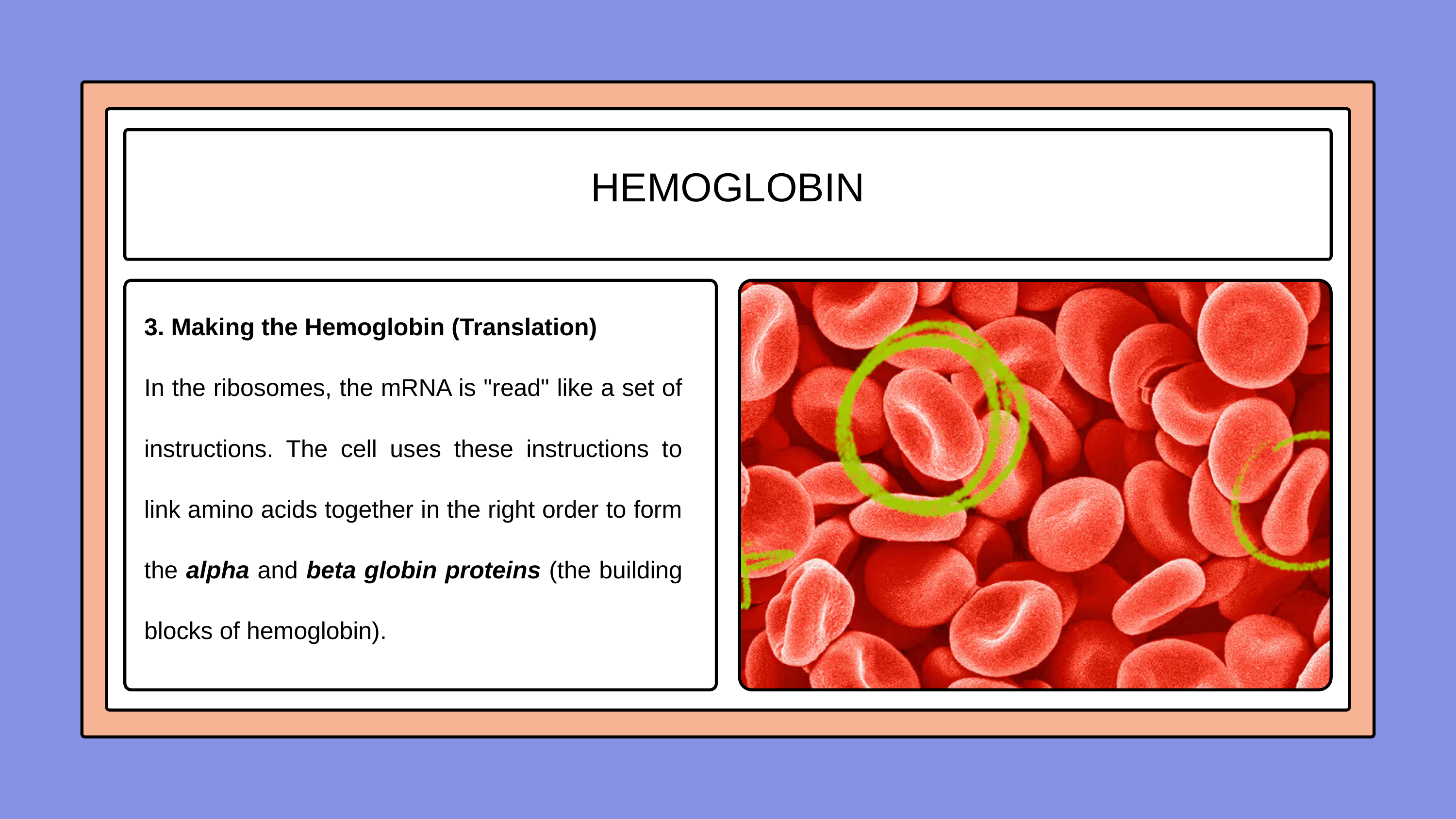

HEMOGLOBIN
3. Making the Hemoglobin (Translation)
In the ribosomes, the mRNA is "read" like a set of instructions. The cell uses these instructions to link amino acids together in the right order to form the alpha and beta globin proteins (the building blocks of hemoglobin).